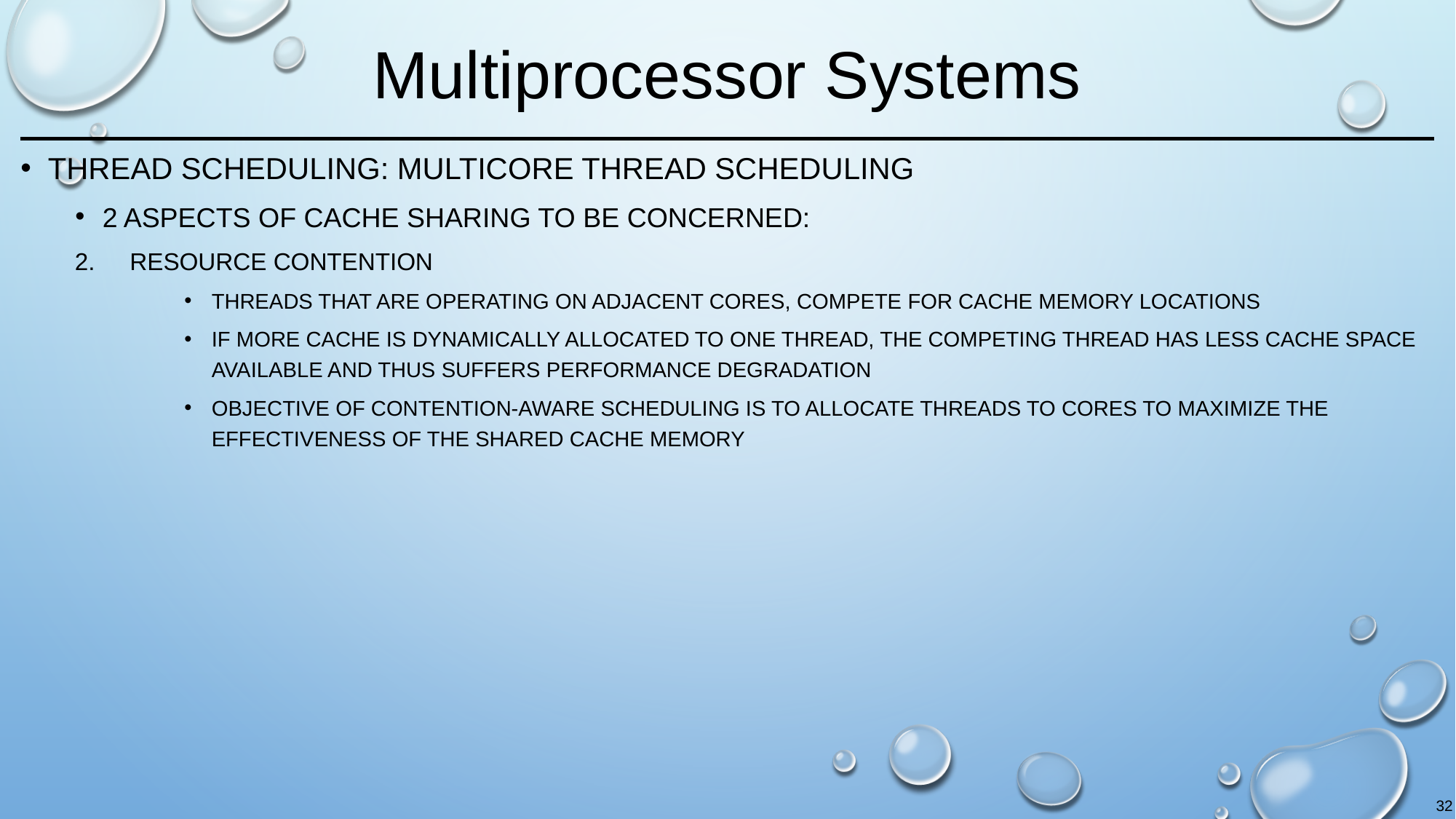

# Multiprocessor Systems
Thread Scheduling: Multicore Thread Scheduling
2 aspects of cache sharing to be concerned:
Resource contention
Threads that are operating on adjacent cores, compete for cache memory locations
If more cache is dynamically allocated to one thread, the competing thread has less cache space available and thus suffers performance degradation
Objective of contention-aware scheduling is to allocate threads to cores to maximize the effectiveness of the shared cache memory
32